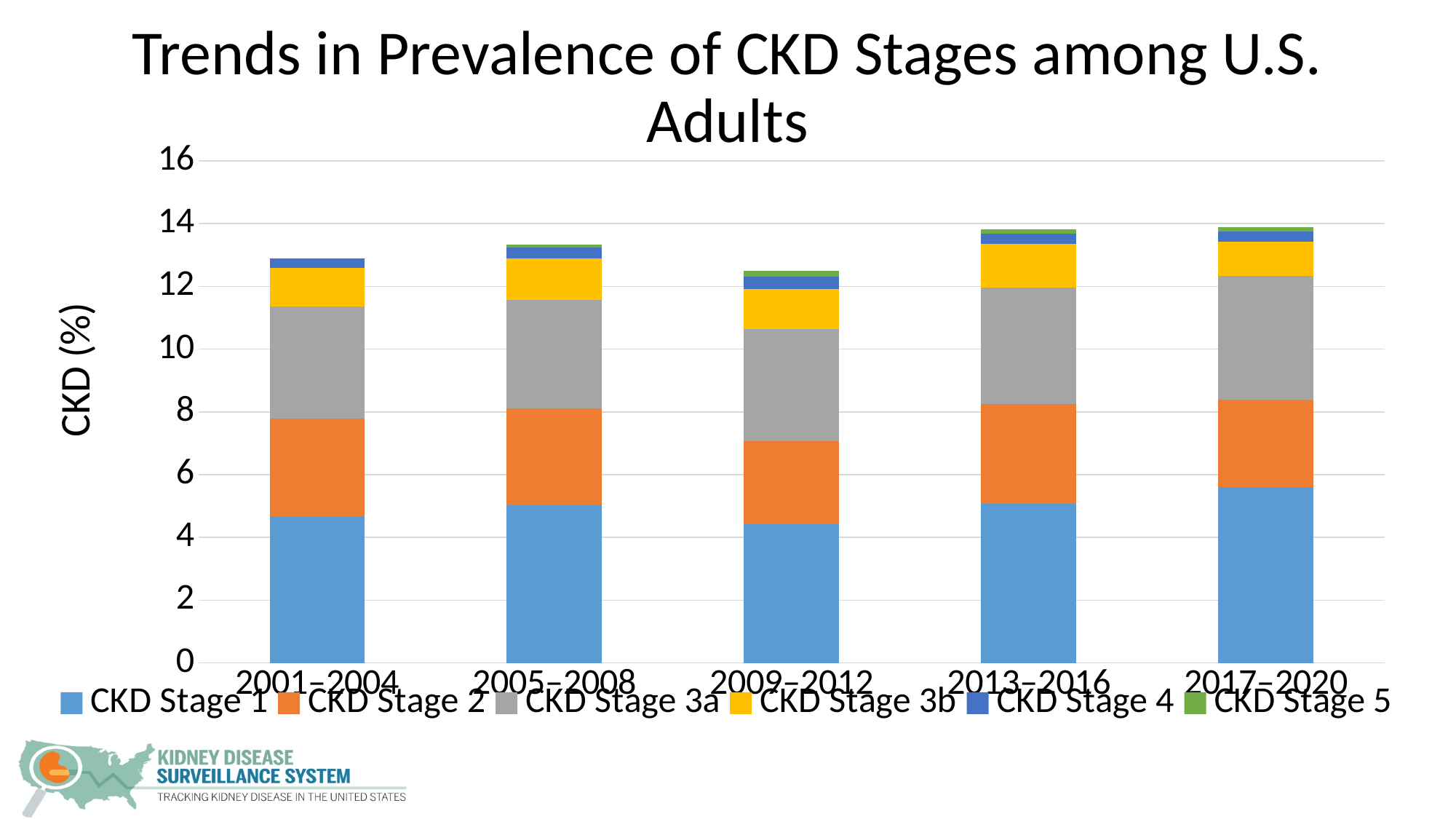

# Trends in Prevalence of CKD Stages among U.S. Adults

### Chart

| Category | CKD Stage 1 | CKD Stage 2 | CKD Stage 3a | CKD Stage 3b | CKD Stage 4 | CKD Stage 5 |
|---|---|---|---|---|---|---|
| 2001–2004 | 4.66 | 3.13 | 3.58 | 1.21 | 0.3 | None |
| 2005–2008 | 5.02 | 3.1 | 3.45 | 1.32 | 0.35 | 0.08 |
| 2009–2012 | 4.42 | 2.65 | 3.58 | 1.26 | 0.41 | 0.17 |
| 2013–2016 | 5.08 | 3.16 | 3.72 | 1.39 | 0.33 | 0.13 |
| 2017–2020 | 5.61 | 2.77 | 3.96 | 1.09 | 0.32 | 0.13 |